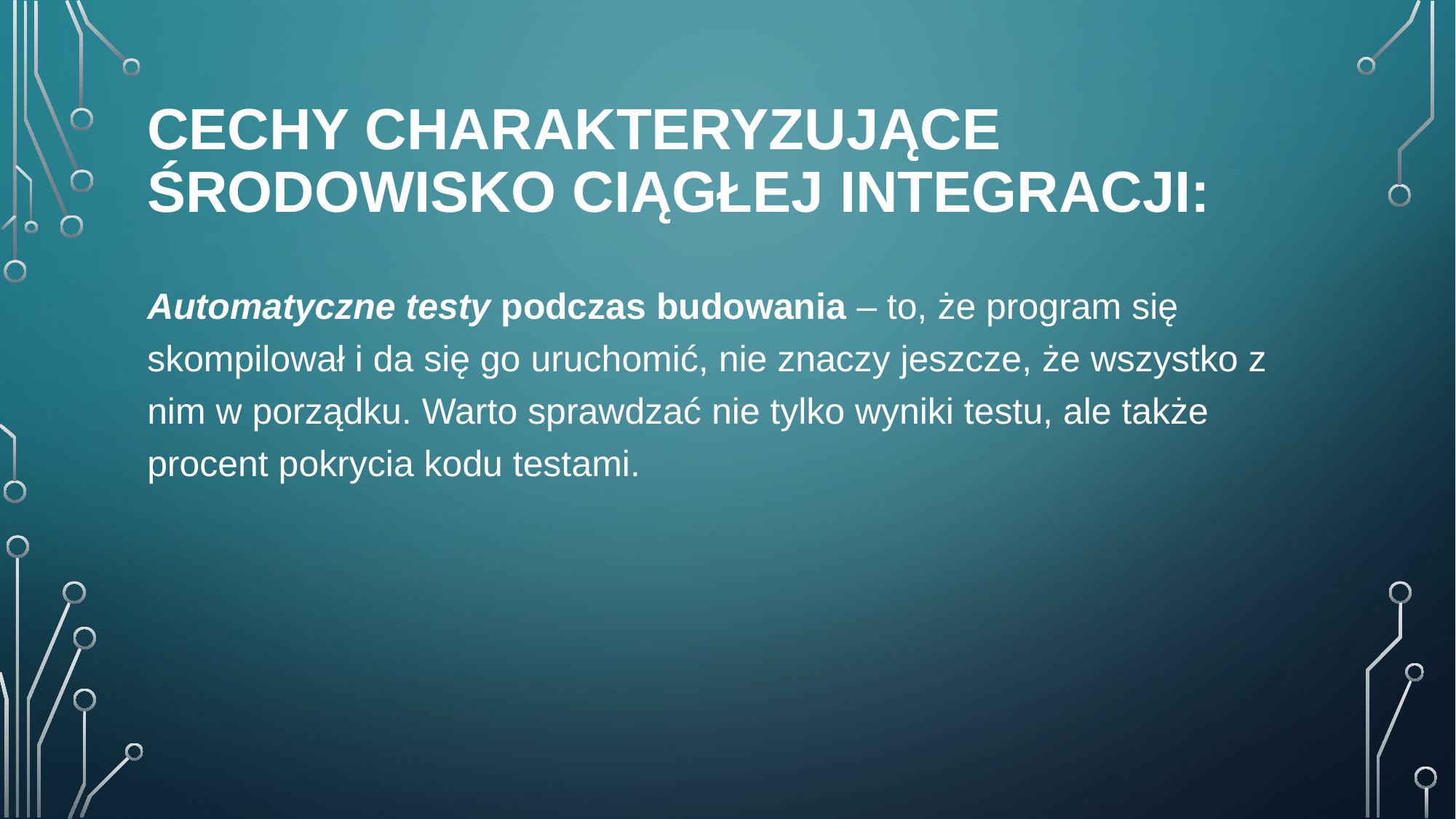

# Cechy charakteryzujące środowisko ciągłej integracji:
Automatyczne testy podczas budowania – to, że program się skompilował i da się go uruchomić, nie znaczy jeszcze, że wszystko z nim w porządku. Warto sprawdzać nie tylko wyniki testu, ale także procent pokrycia kodu testami.